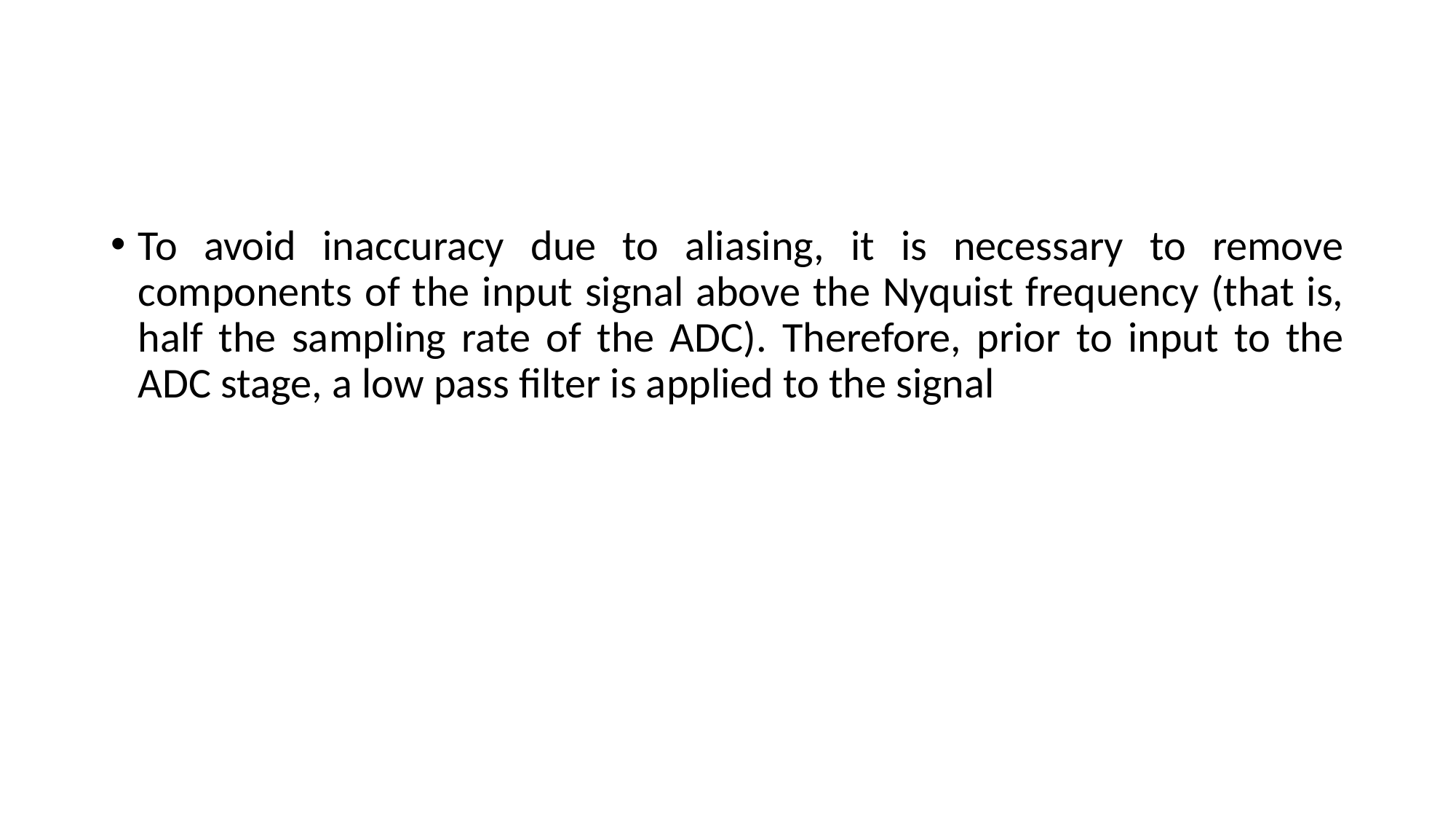

#
To avoid inaccuracy due to aliasing, it is necessary to remove components of the input signal above the Nyquist frequency (that is, half the sampling rate of the ADC). Therefore, prior to input to the ADC stage, a low pass filter is applied to the signal